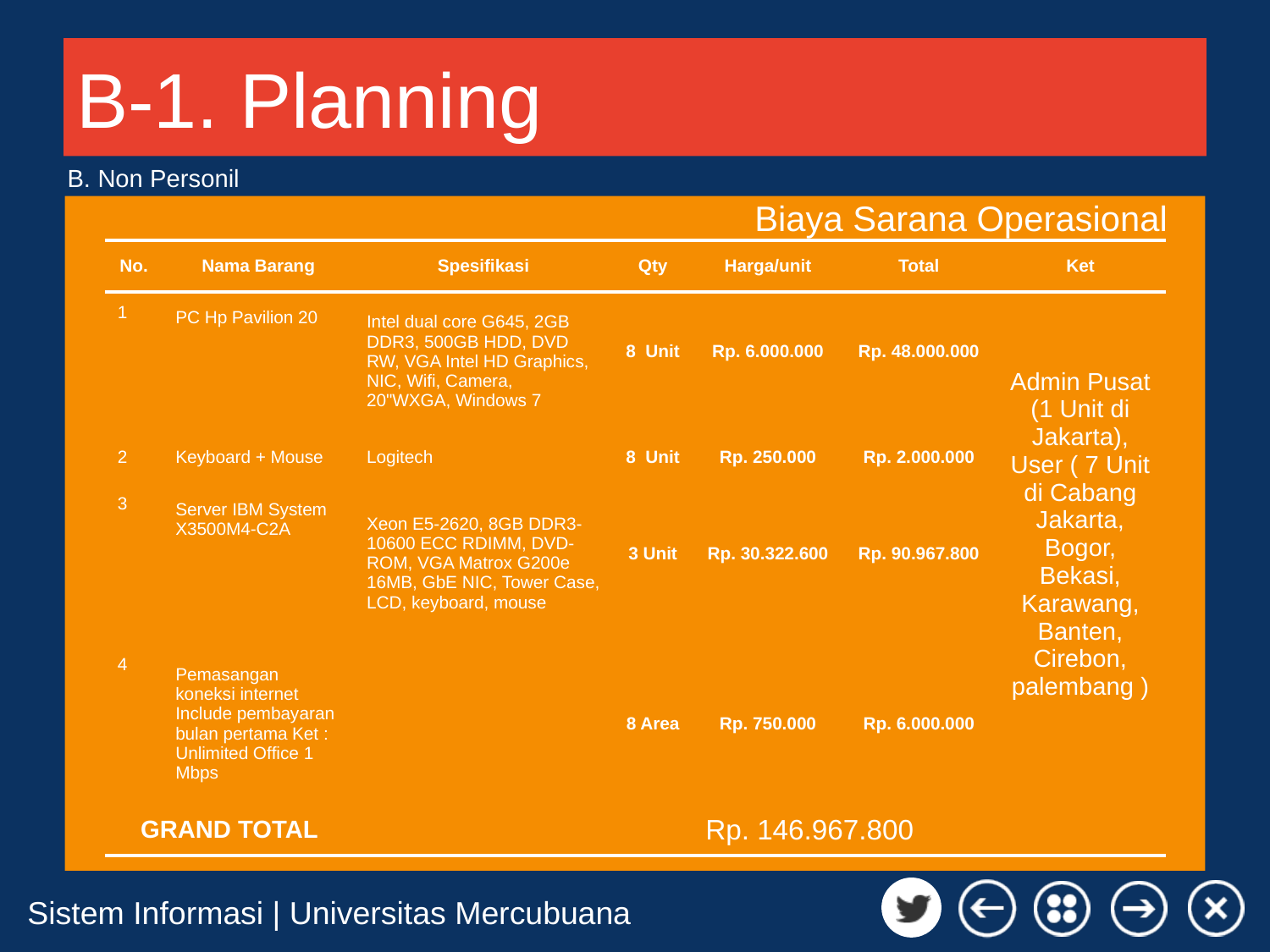

# B-1. Planning
B. Non Personil
Biaya Sarana Operasional

| No. | Nama Barang | Spesifikasi | Qty | Harga/unit | Total | Ket |
| --- | --- | --- | --- | --- | --- | --- |
| 1 | PC Hp Pavilion 20 | Intel dual core G645, 2GB DDR3, 500GB HDD, DVD RW, VGA Intel HD Graphics, NIC, Wifi, Camera, 20"WXGA, Windows 7 | 8 Unit | Rp. 6.000.000 | Rp. 48.000.000 | Admin Pusat (1 Unit di Jakarta), User ( 7 Unit di Cabang Jakarta, Bogor, Bekasi, Karawang, Banten, Cirebon, palembang ) |
| 2 | Keyboard + Mouse | Logitech | 8 Unit | Rp. 250.000 | Rp. 2.000.000 |  |
| 3 | Server IBM System X3500M4-C2A | Xeon E5-2620, 8GB DDR3-10600 ECC RDIMM, DVD-ROM, VGA Matrox G200e 16MB, GbE NIC, Tower Case, LCD, keyboard, mouse | 3 Unit | Rp. 30.322.600 | Rp. 90.967.800 |  |
| 4 | Pemasangan koneksi internet Include pembayaran bulan pertama Ket : Unlimited Office 1 Mbps |  | 8 Area | Rp. 750.000 | Rp. 6.000.000 |  |
| GRAND TOTAL |  |  |  | Rp. 146.967.800 |  |  |